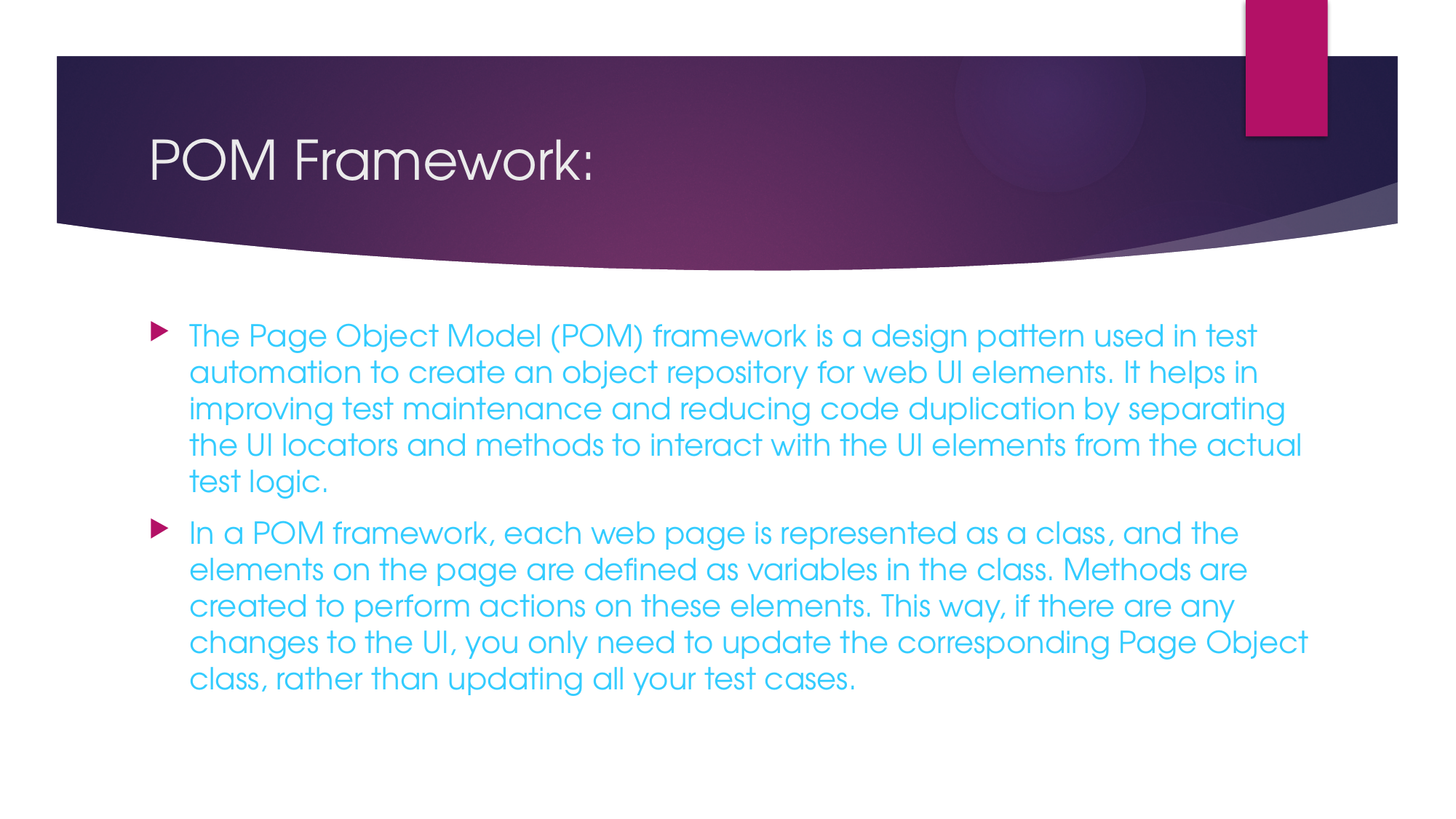

# POM Framework:
The Page Object Model (POM) framework is a design pattern used in test automation to create an object repository for web UI elements. It helps in improving test maintenance and reducing code duplication by separating the UI locators and methods to interact with the UI elements from the actual test logic.
In a POM framework, each web page is represented as a class, and the elements on the page are defined as variables in the class. Methods are created to perform actions on these elements. This way, if there are any changes to the UI, you only need to update the corresponding Page Object class, rather than updating all your test cases.